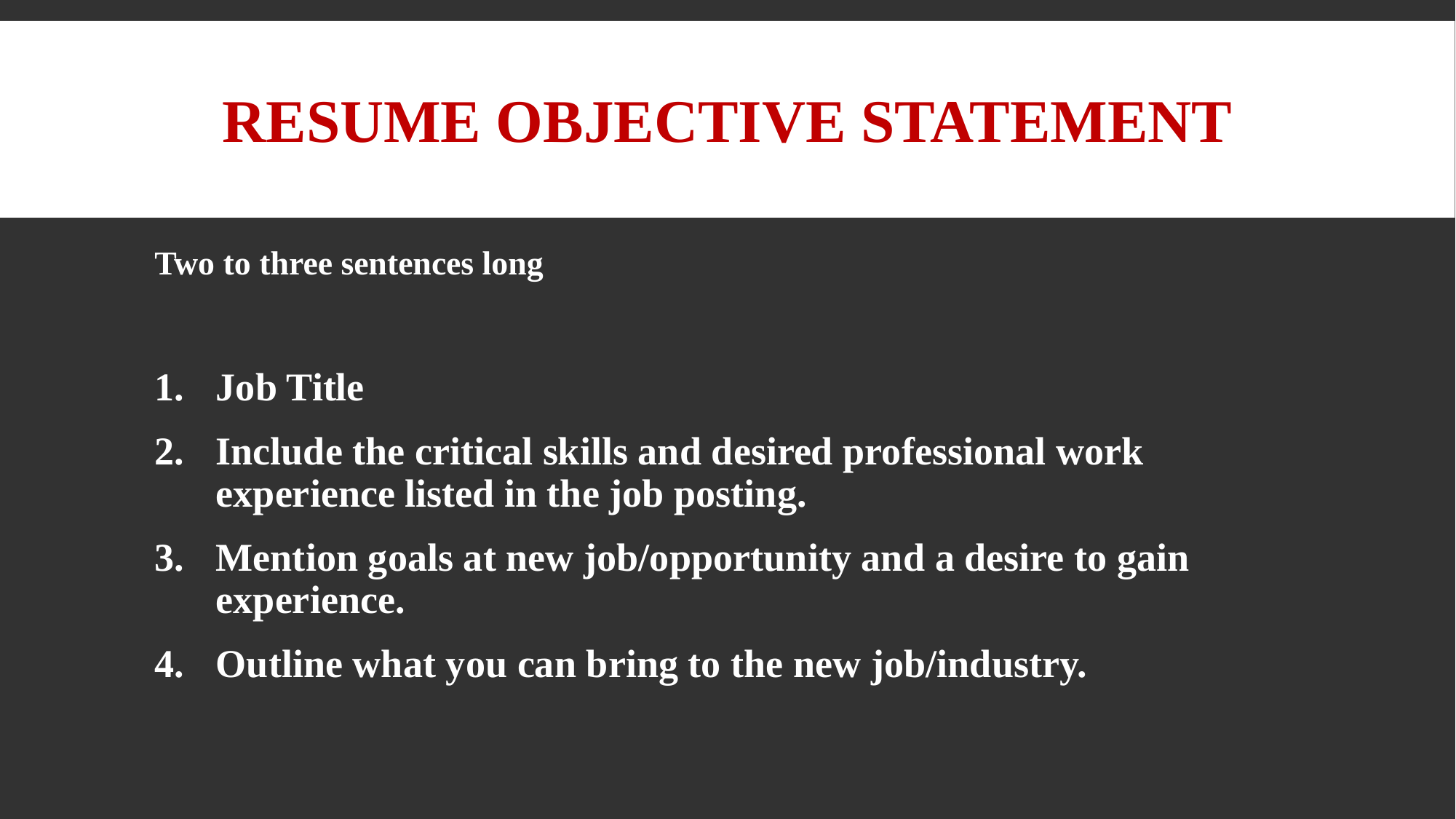

# Resume Objective Statement
Two to three sentences long

Job Title
Include the critical skills and desired professional work experience listed in the job posting.
Mention goals at new job/opportunity and a desire to gain experience.
Outline what you can bring to the new job/industry.